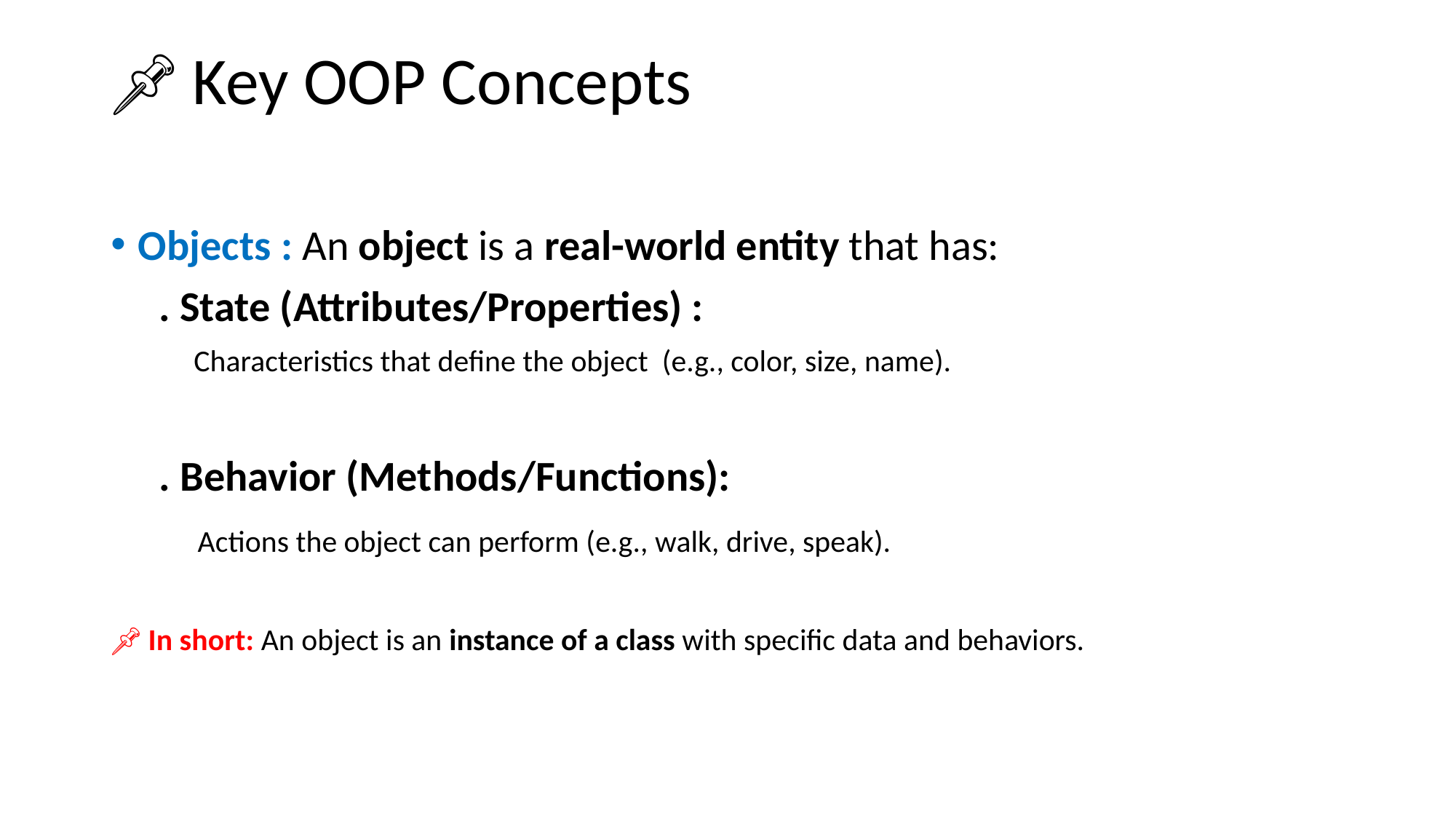

# 📌 Key OOP Concepts
Objects : An object is a real-world entity that has:
     . State (Attributes/Properties) :
            Characteristics that define the object  (e.g., color, size, name).

     . Behavior (Methods/Functions):
         Actions the object can perform (e.g., walk, drive, speak).

📌 In short: An object is an instance of a class with specific data and behaviors.